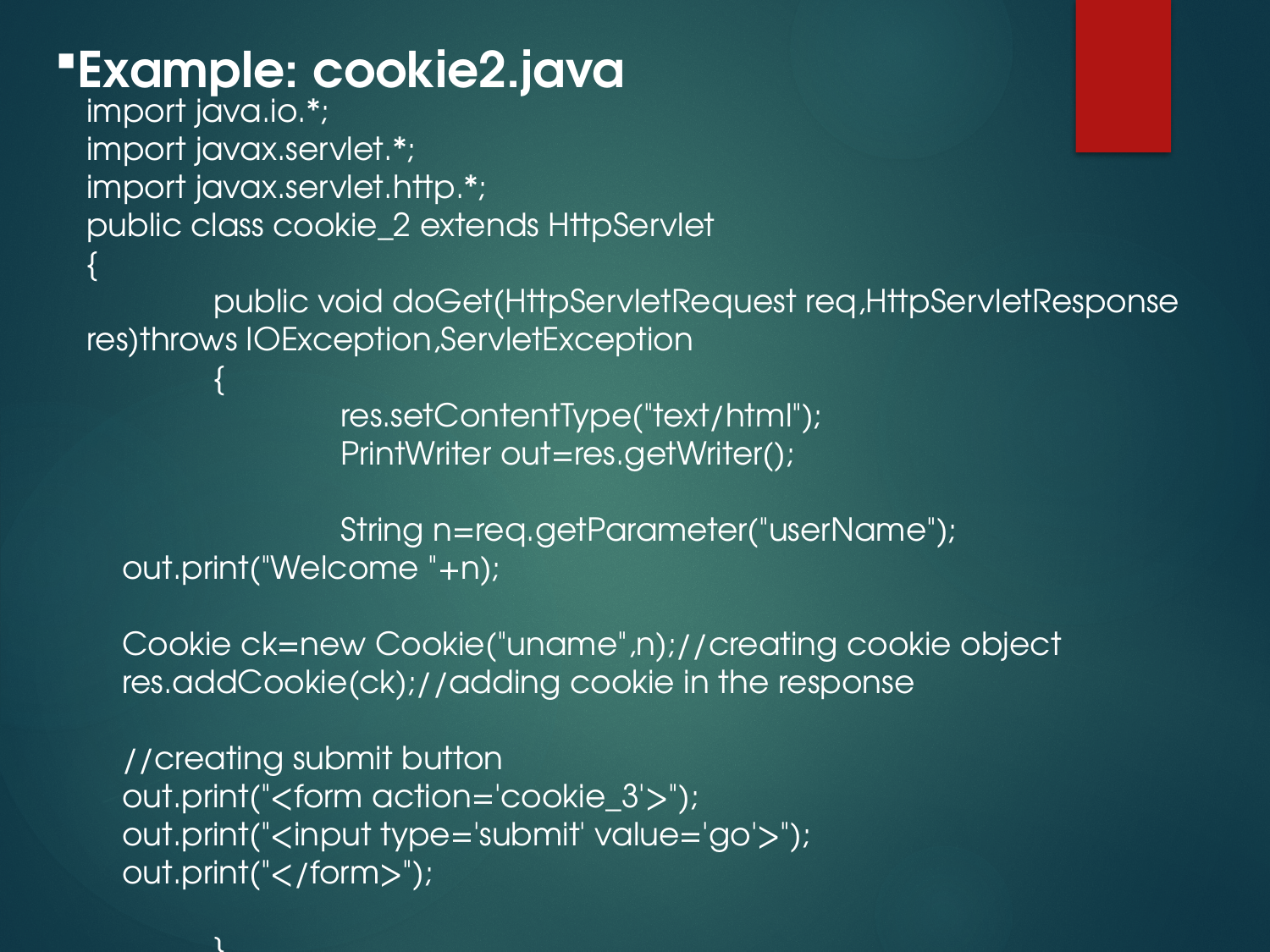

Example: cookie2.java
import java.io.*;
import javax.servlet.*;
import javax.servlet.http.*;
public class cookie_2 extends HttpServlet
{
	public void doGet(HttpServletRequest req,HttpServletResponse res)throws IOException,ServletException
	{
		res.setContentType("text/html");
		PrintWriter out=res.getWriter();

		String n=req.getParameter("userName");
    out.print("Welcome "+n);

    Cookie ck=new Cookie("uname",n);//creating cookie object
    res.addCookie(ck);//adding cookie in the response

    //creating submit button
    out.print("<form action='cookie_3'>");
    out.print("<input type='submit' value='go'>");
    out.print("</form>");

	}
}